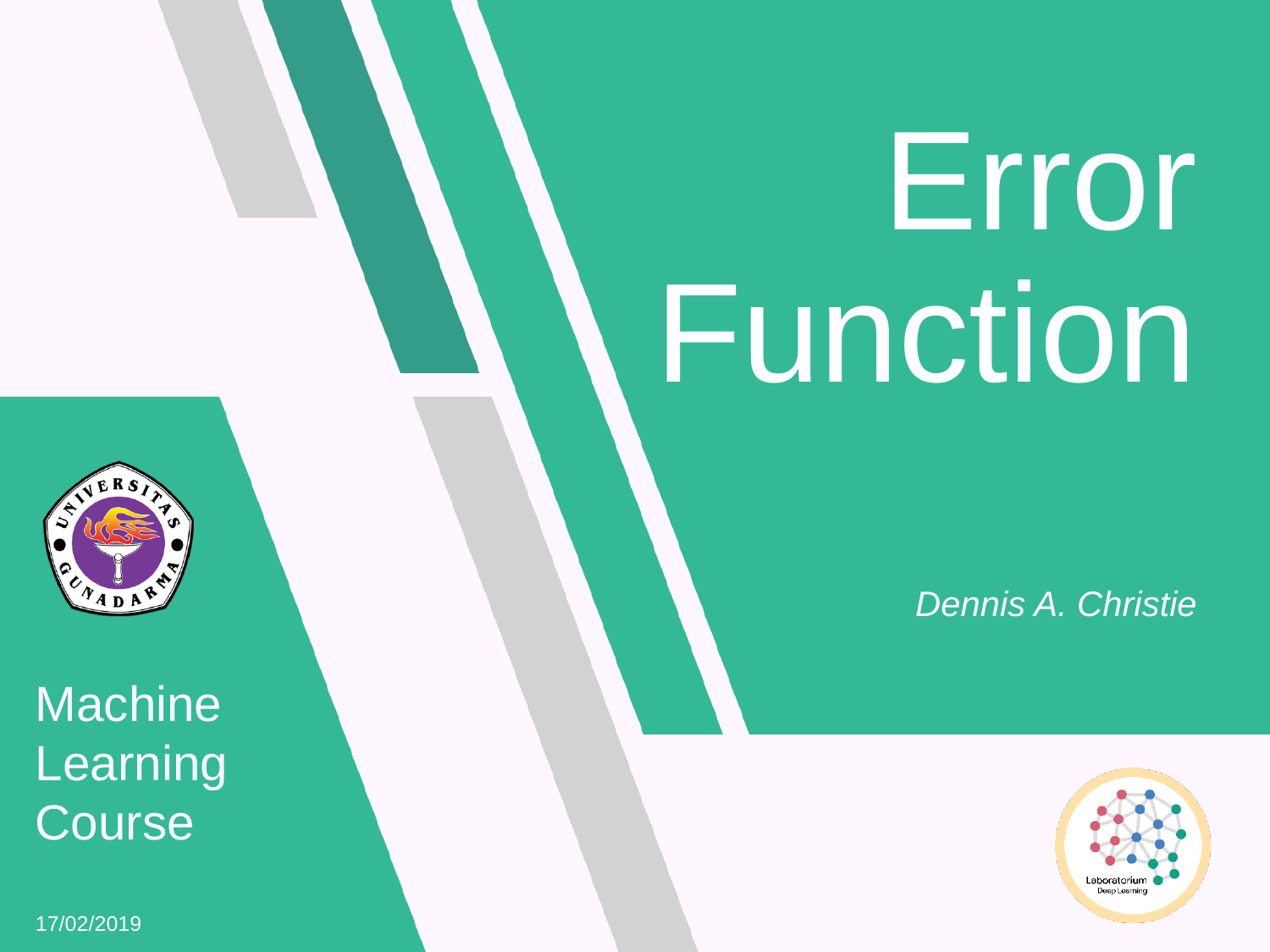

# Error Function
Dennis A. Christie
Machine Learning  Course
17/02/2019